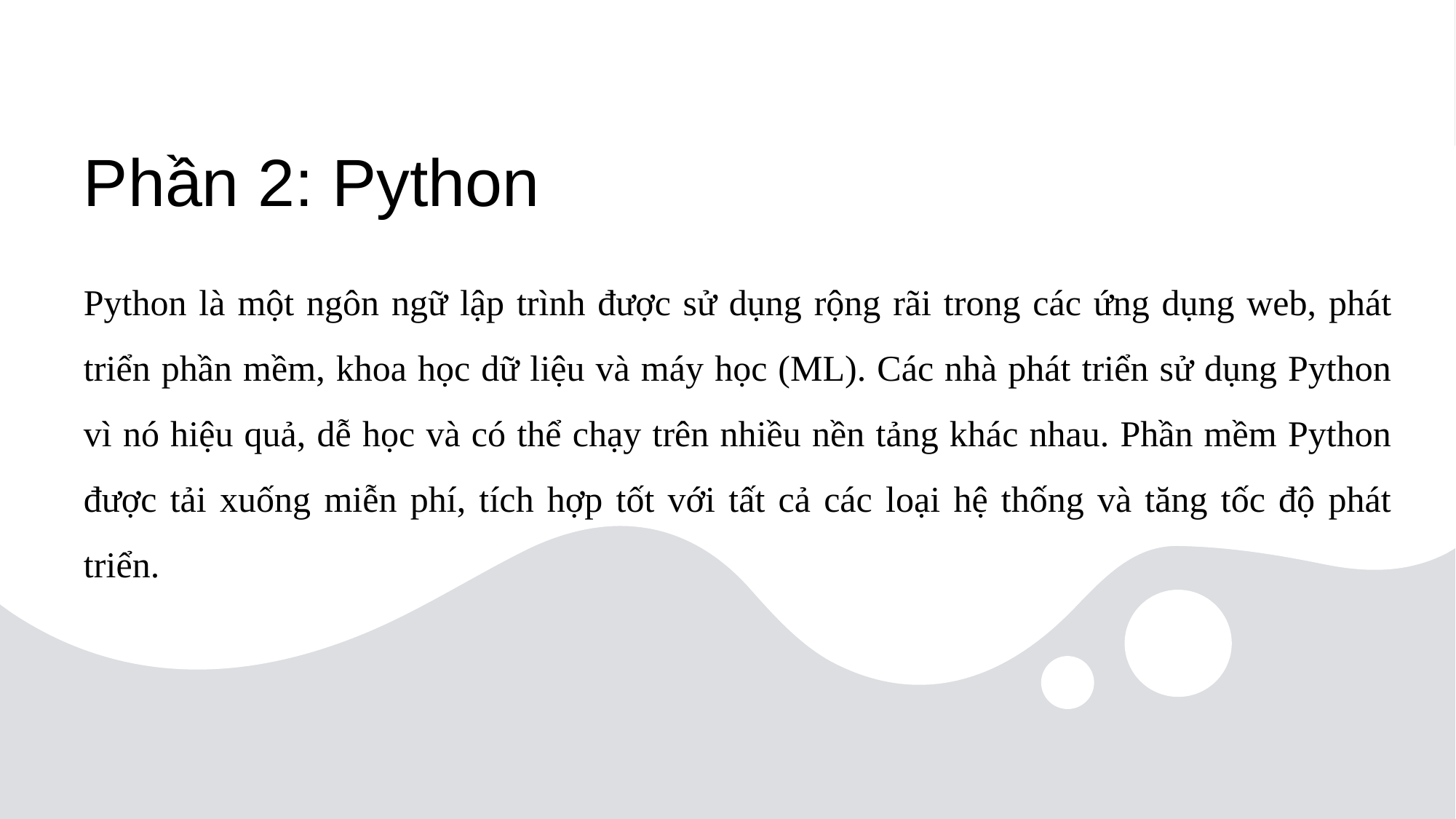

# Phần 2: Python
Python là một ngôn ngữ lập trình được sử dụng rộng rãi trong các ứng dụng web, phát triển phần mềm, khoa học dữ liệu và máy học (ML). Các nhà phát triển sử dụng Python vì nó hiệu quả, dễ học và có thể chạy trên nhiều nền tảng khác nhau. Phần mềm Python được tải xuống miễn phí, tích hợp tốt với tất cả các loại hệ thống và tăng tốc độ phát triển.